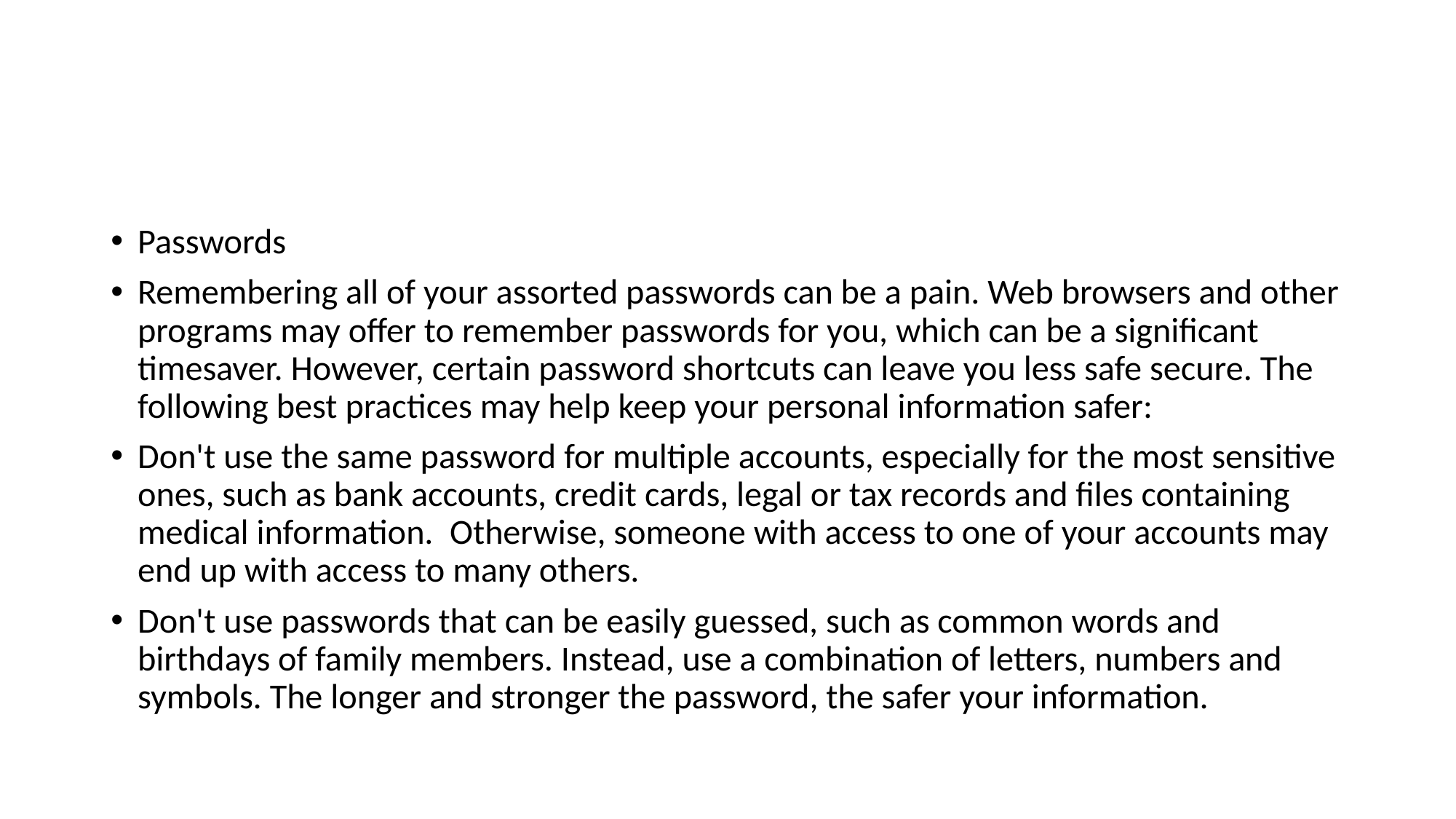

#
Passwords
Remembering all of your assorted passwords can be a pain. Web browsers and other programs may offer to remember passwords for you, which can be a significant timesaver. However, certain password shortcuts can leave you less safe secure. The following best practices may help keep your personal information safer:
Don't use the same password for multiple accounts, especially for the most sensitive ones, such as bank accounts, credit cards, legal or tax records and files containing medical information.  Otherwise, someone with access to one of your accounts may end up with access to many others.
Don't use passwords that can be easily guessed, such as common words and birthdays of family members. Instead, use a combination of letters, numbers and symbols. The longer and stronger the password, the safer your information.